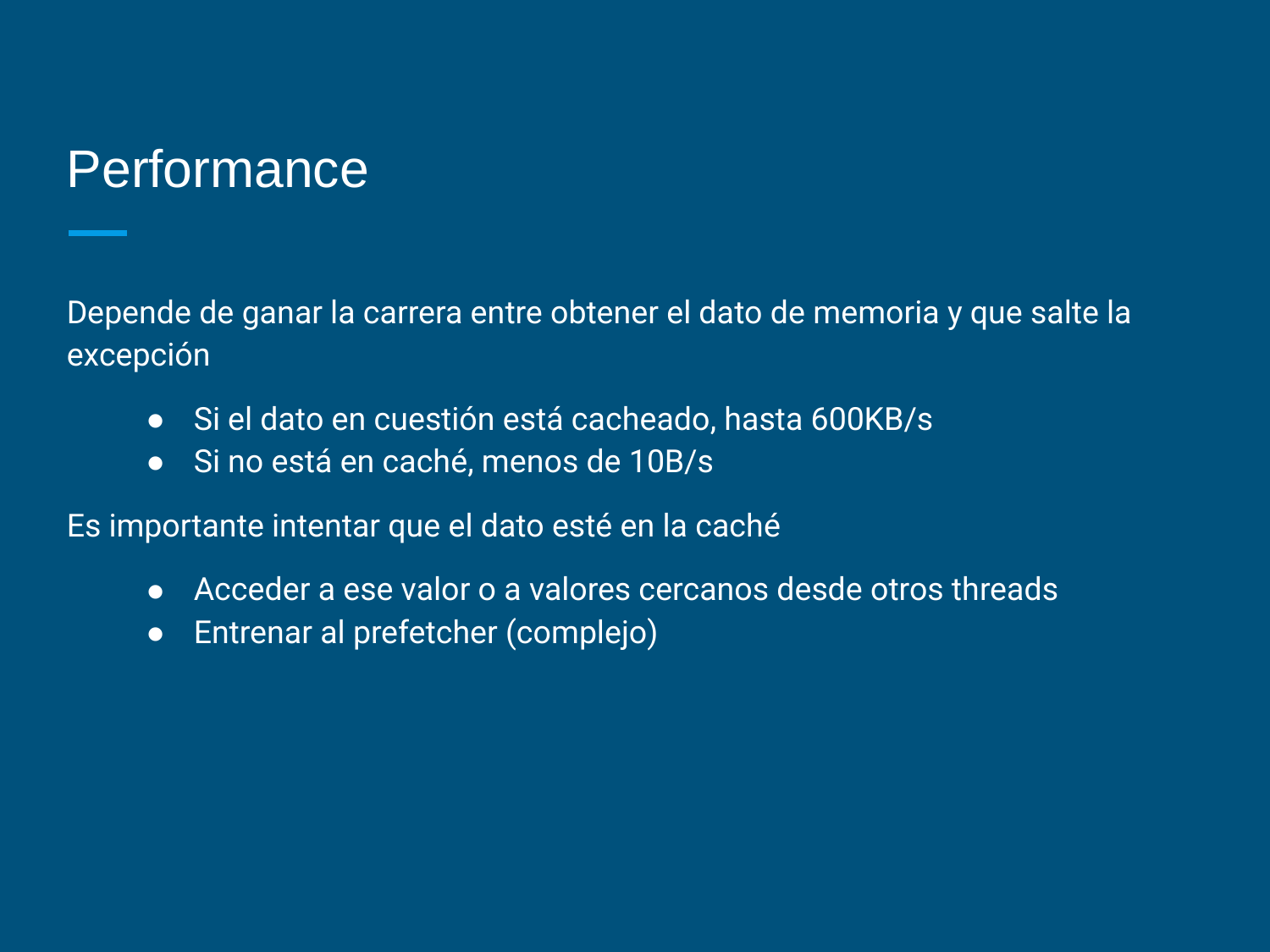

# Performance
Depende de ganar la carrera entre obtener el dato de memoria y que salte la excepción
Si el dato en cuestión está cacheado, hasta 600KB/s
Si no está en caché, menos de 10B/s
Es importante intentar que el dato esté en la caché
Acceder a ese valor o a valores cercanos desde otros threads
Entrenar al prefetcher (complejo)